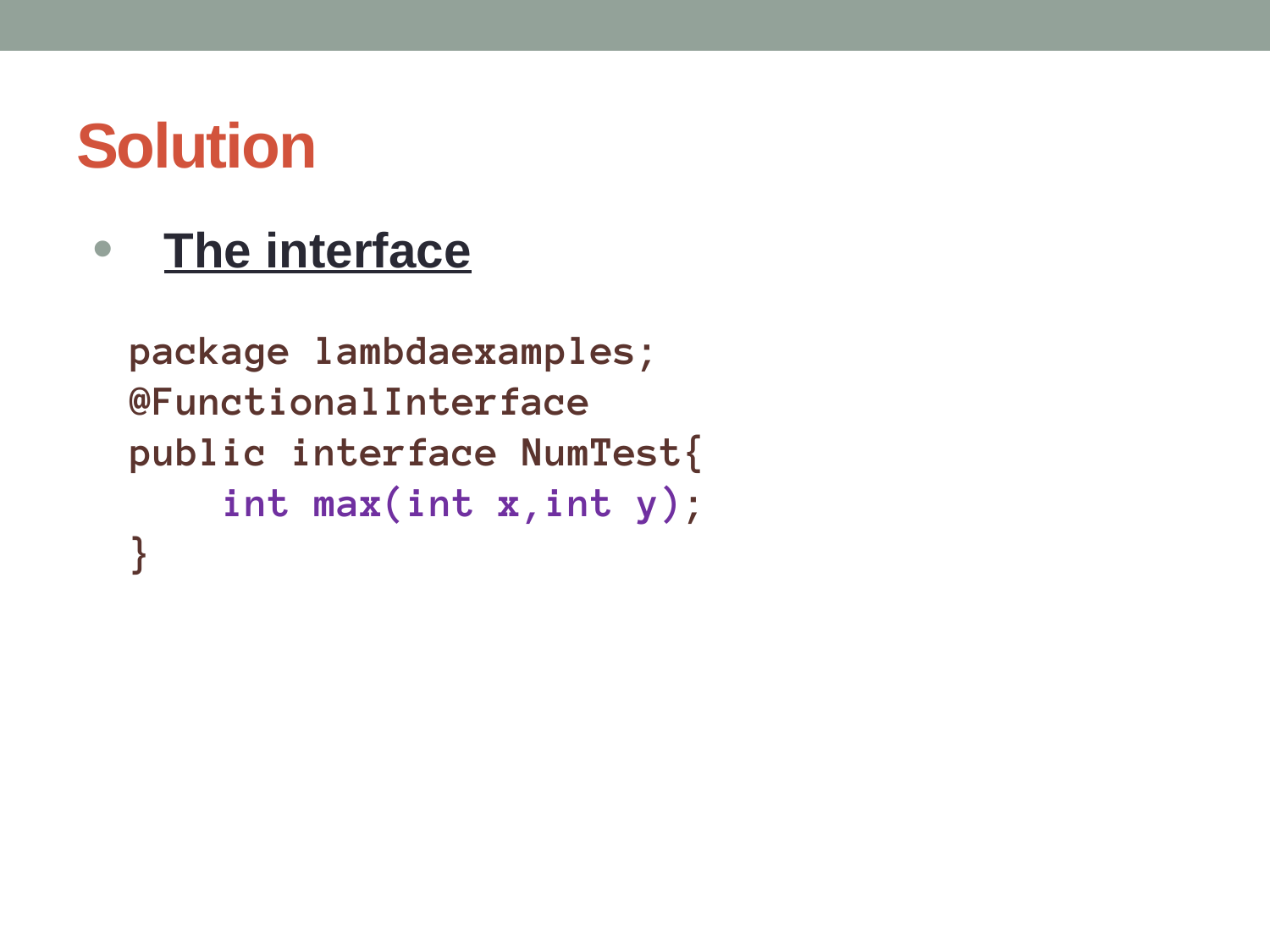

# Solution
The interface

package lambdaexamples;
@FunctionalInterface
public interface NumTest{
    int max(int x,int y);
}